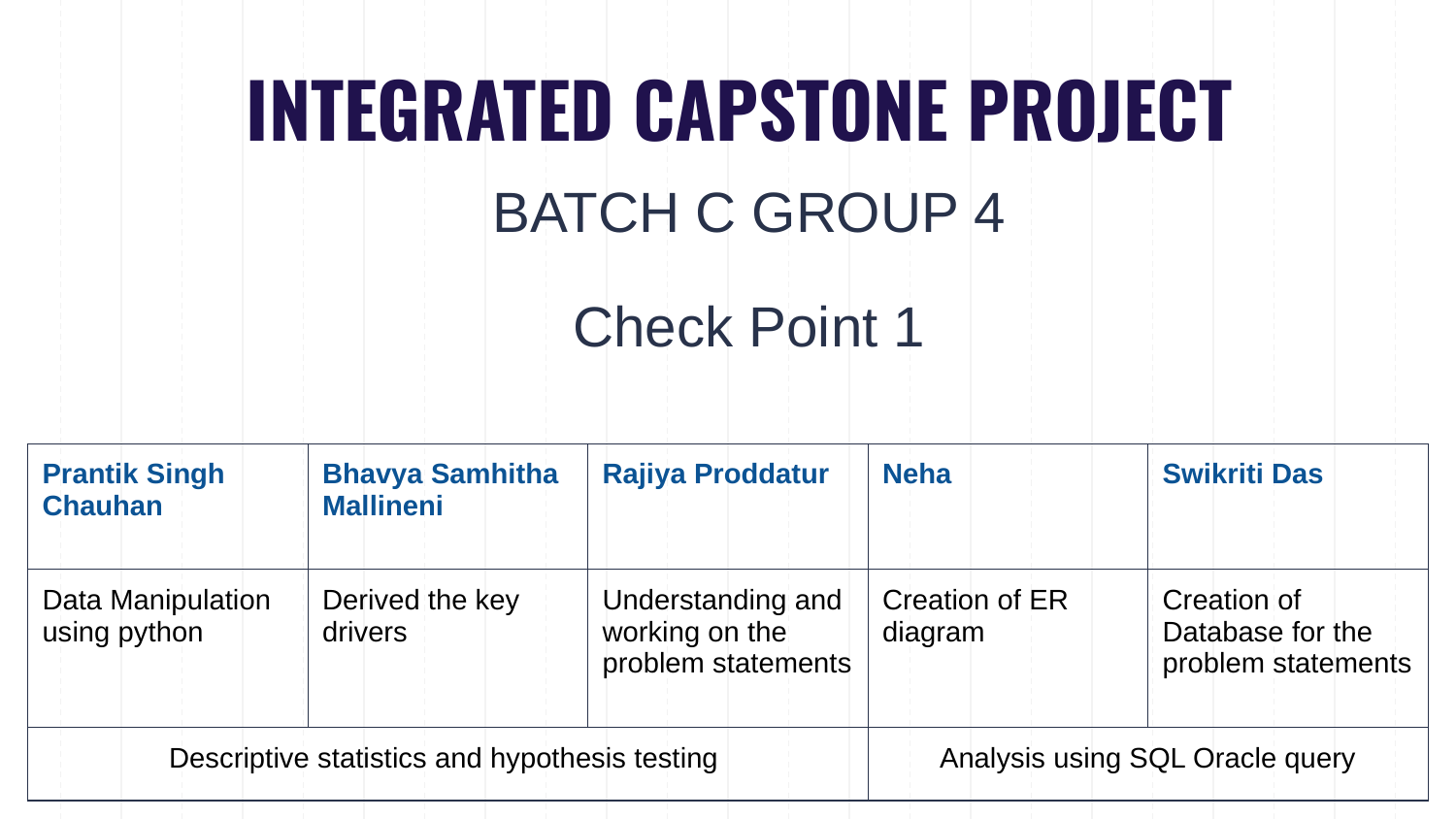

# INTEGRATED CAPSTONE PROJECT
BATCH C GROUP 4
Check Point 1
| Prantik Singh Chauhan | Bhavya Samhitha Mallineni | Rajiya Proddatur | Neha | Swikriti Das |
| --- | --- | --- | --- | --- |
| Data Manipulation using python | Derived the key drivers | Understanding and working on the problem statements | Creation of ER diagram | Creation of Database for the problem statements |
| Descriptive statistics and hypothesis testing |  |  | Analysis using SQL Oracle query |  |